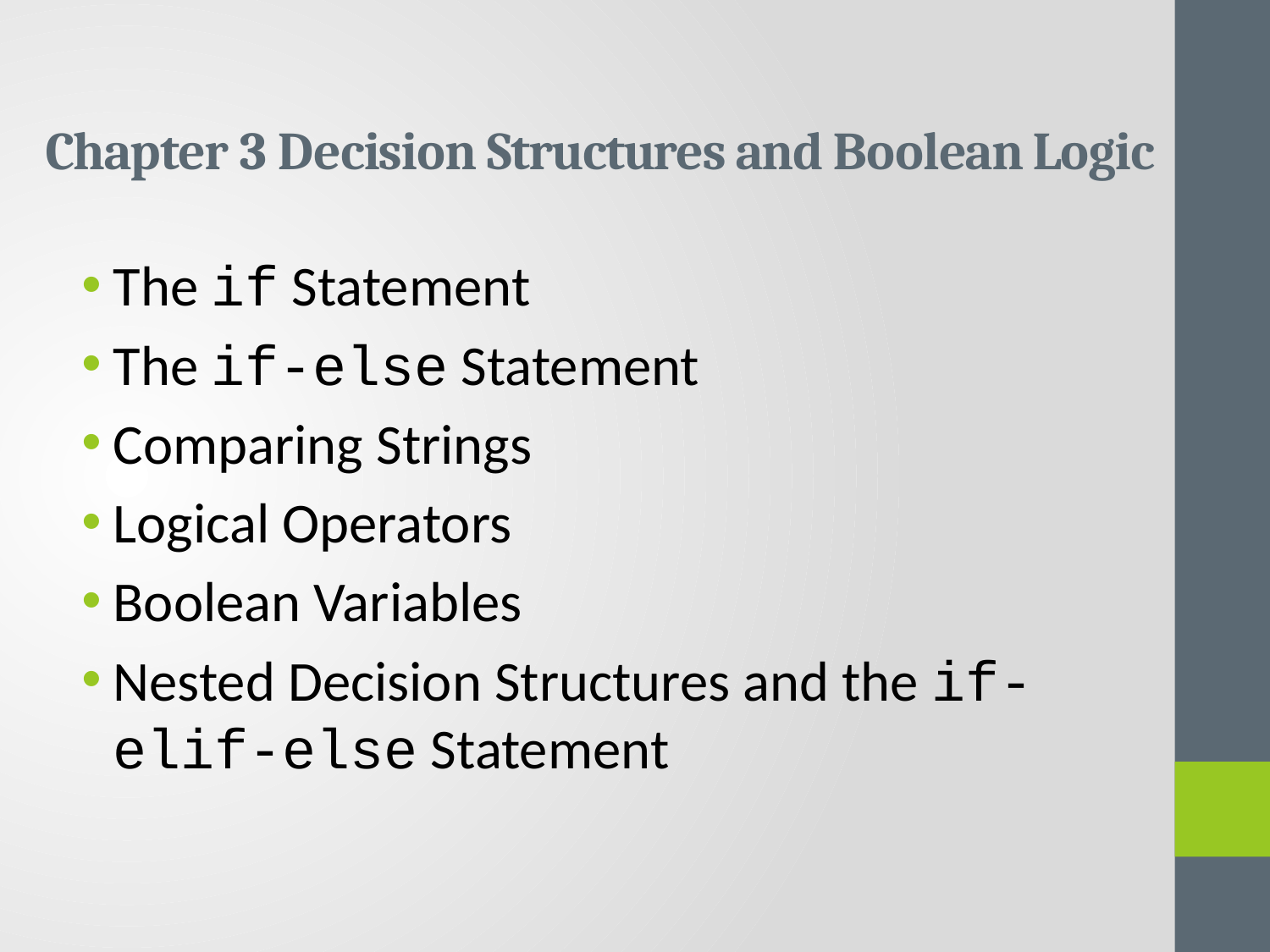

# Chapter 3 Decision Structures and Boolean Logic
The if Statement
The if-else Statement
Comparing Strings
Logical Operators
Boolean Variables
Nested Decision Structures and the if-elif-else Statement